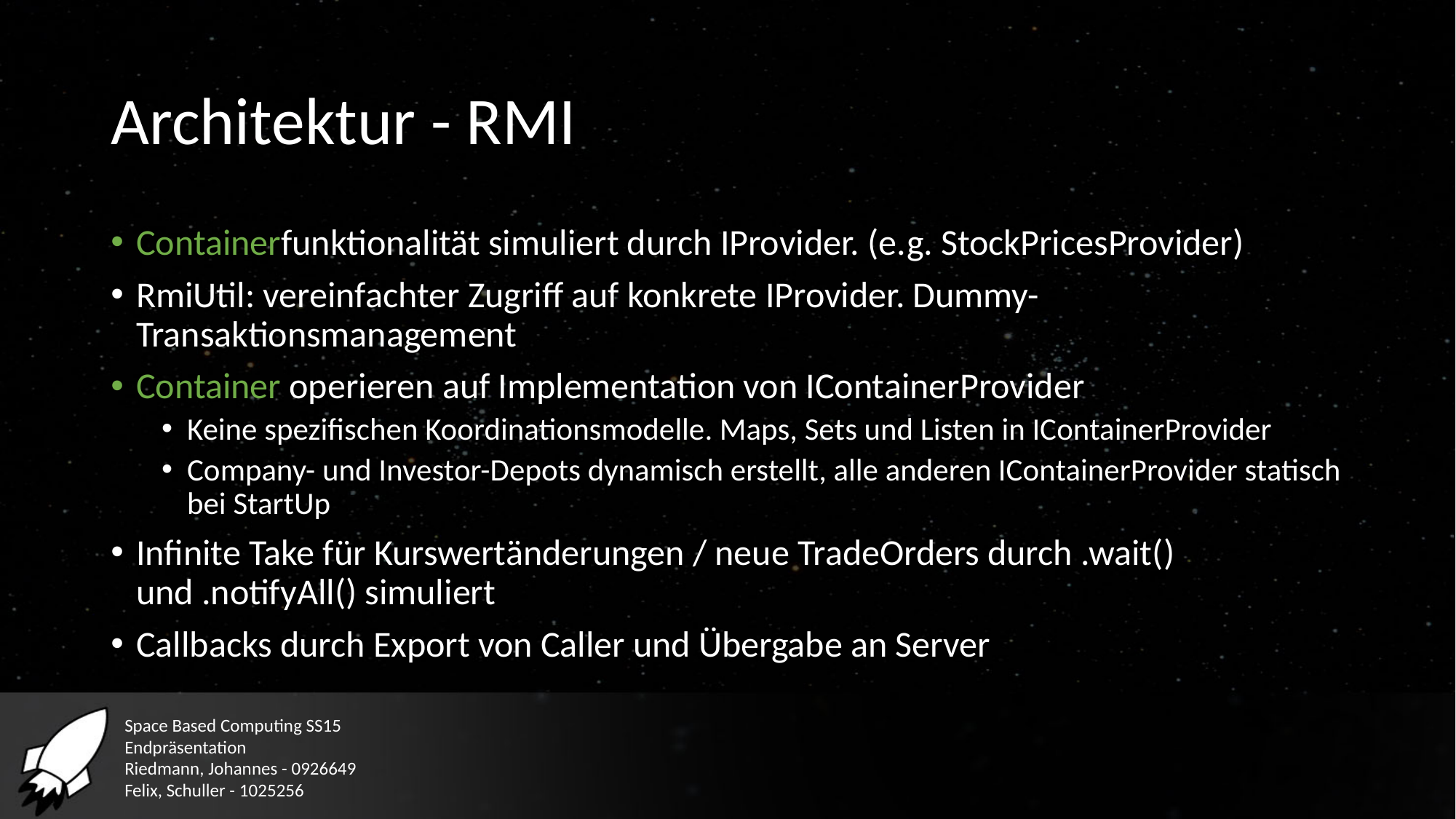

# Architektur - RMI
Containerfunktionalität simuliert durch IProvider. (e.g. StockPricesProvider)
RmiUtil: vereinfachter Zugriff auf konkrete IProvider. Dummy-Transaktionsmanagement
Container operieren auf Implementation von IContainerProvider
Keine spezifischen Koordinationsmodelle. Maps, Sets und Listen in IContainerProvider
Company- und Investor-Depots dynamisch erstellt, alle anderen IContainerProvider statisch bei StartUp
Infinite Take für Kurswertänderungen / neue TradeOrders durch .wait() und .notifyAll() simuliert
Callbacks durch Export von Caller und Übergabe an Server
Space Based Computing SS15
Endpräsentation
Riedmann, Johannes - 0926649
Felix, Schuller - 1025256